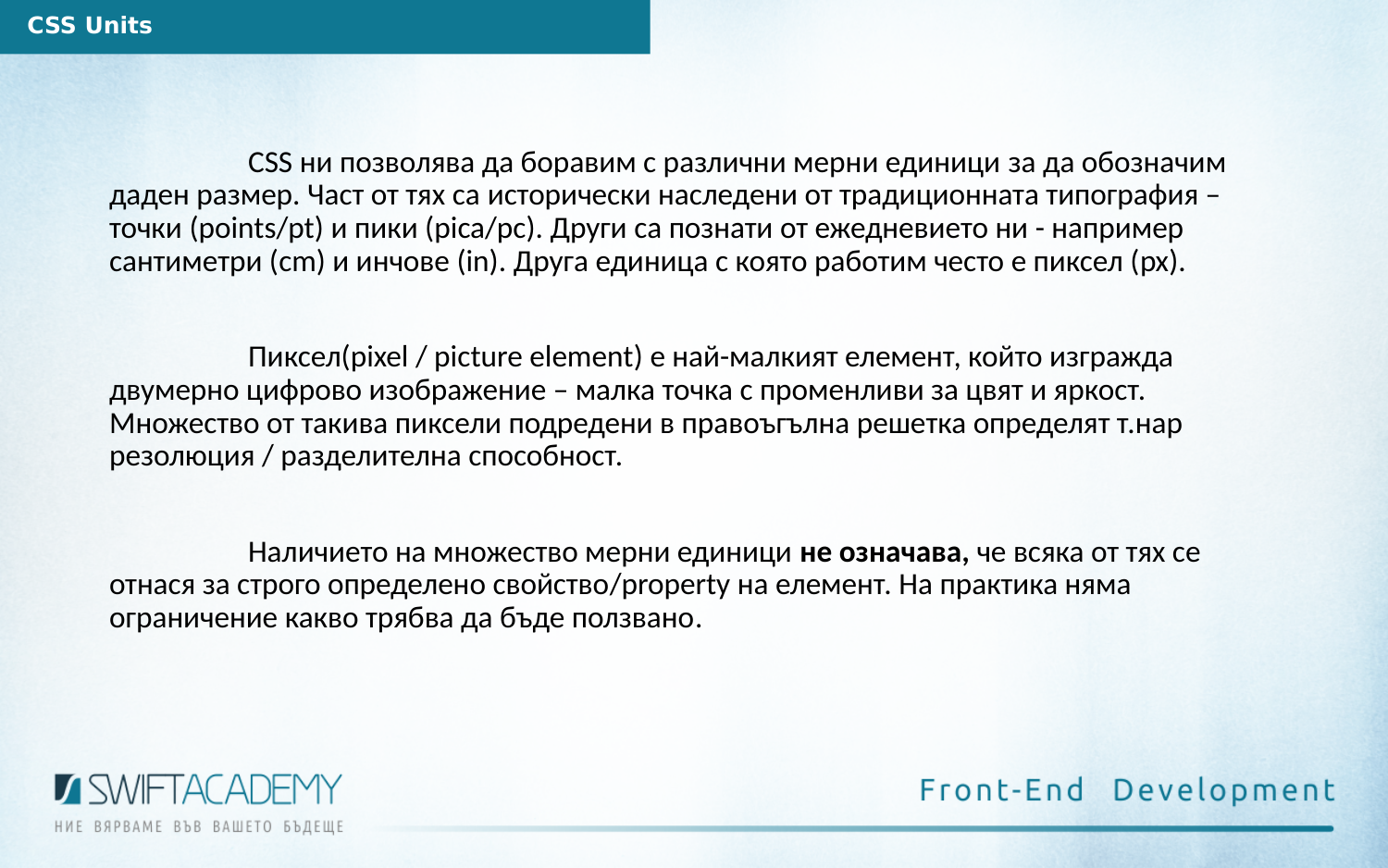

CSS Units
	CSS ни позволява да боравим с различни мерни единици за да обозначим даден размер. Част от тях са исторически наследени от традиционната типография – точки (points/pt) и пики (pica/pc). Други са познати от ежедневието ни - например сантиметри (cm) и инчове (in). Друга единица с която работим често е пиксел (px).

	Пиксел(pixel / picture element) е най-малкият елемент, който изгражда двумерно цифрово изображение – малка точка с променливи за цвят и яркост. Множество от такива пиксели подредени в правоъгълна решетка определят т.нар резолюция / разделителна способност.

	Наличието на множество мерни единици не означава, че всяка от тях се отнася за строго определено свойство/property на елемент. На практика няма ограничение какво трябва да бъде ползвано.